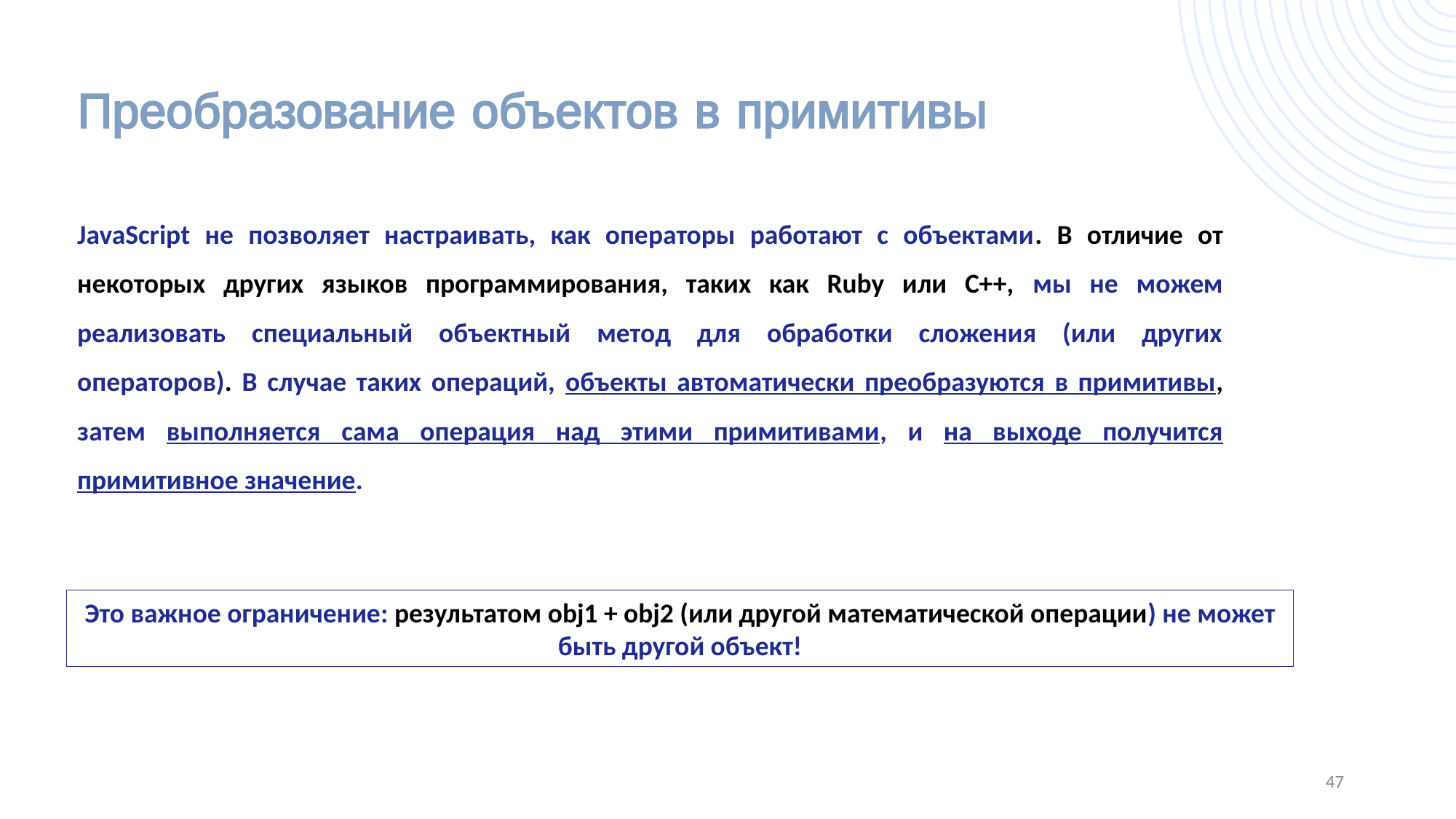

# Преобразование объектов в примитивы
JavaScript не позволяет настраивать, как операторы работают с объектами. В отличие от некоторых других языков программирования, таких как Ruby или C++, мы не можем реализовать специальный объектный метод для обработки сложения (или других операторов). В случае таких операций, объекты автоматически преобразуются в примитивы, затем выполняется сама операция над этими примитивами, и на выходе получится примитивное значение.
Это важное ограничение: результатом obj1 + obj2 (или другой математической операции) не может быть другой объект!
47